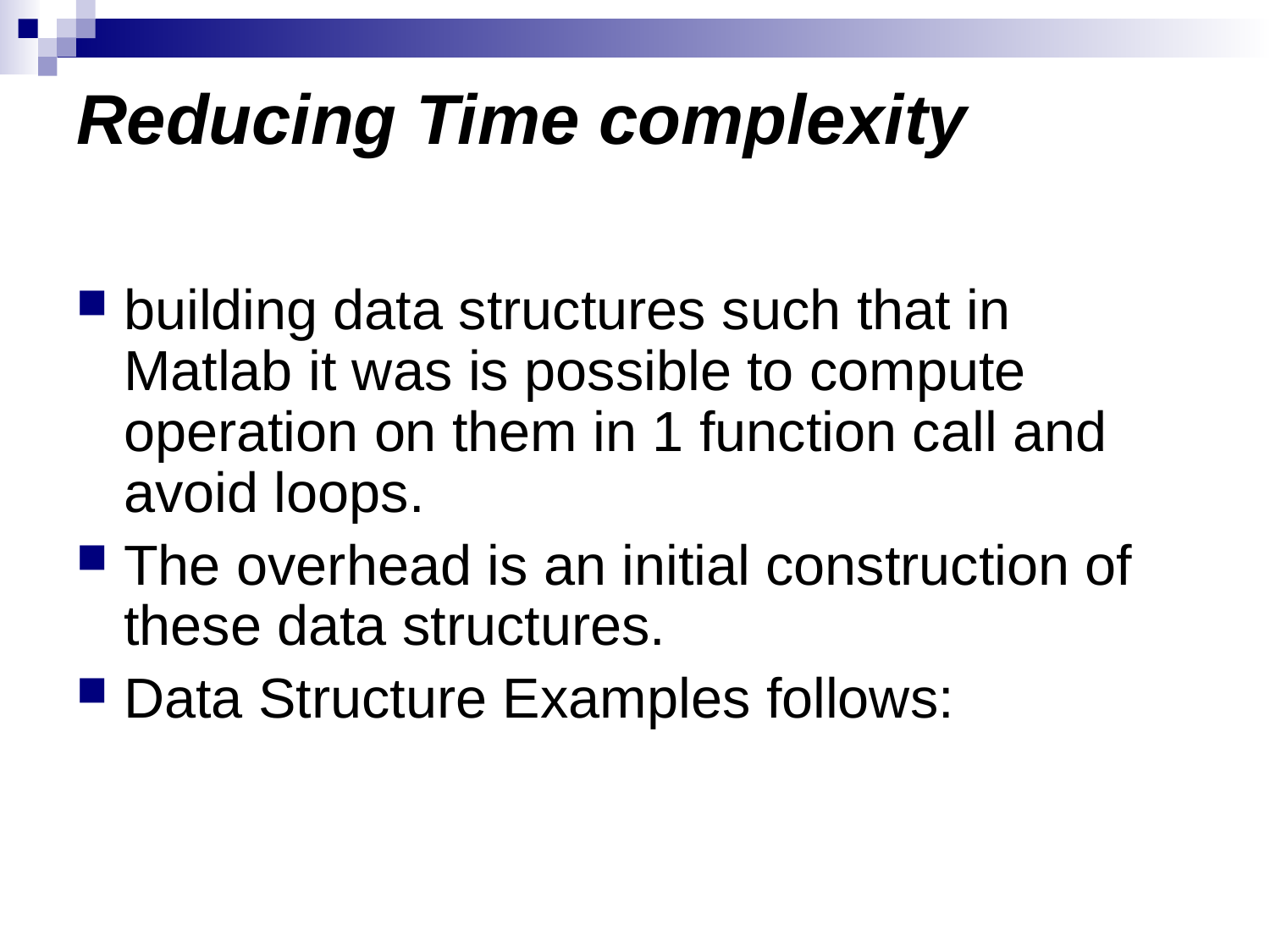

# Reducing Time complexity
building data structures such that in Matlab it was is possible to compute operation on them in 1 function call and avoid loops.
The overhead is an initial construction of these data structures.
Data Structure Examples follows: